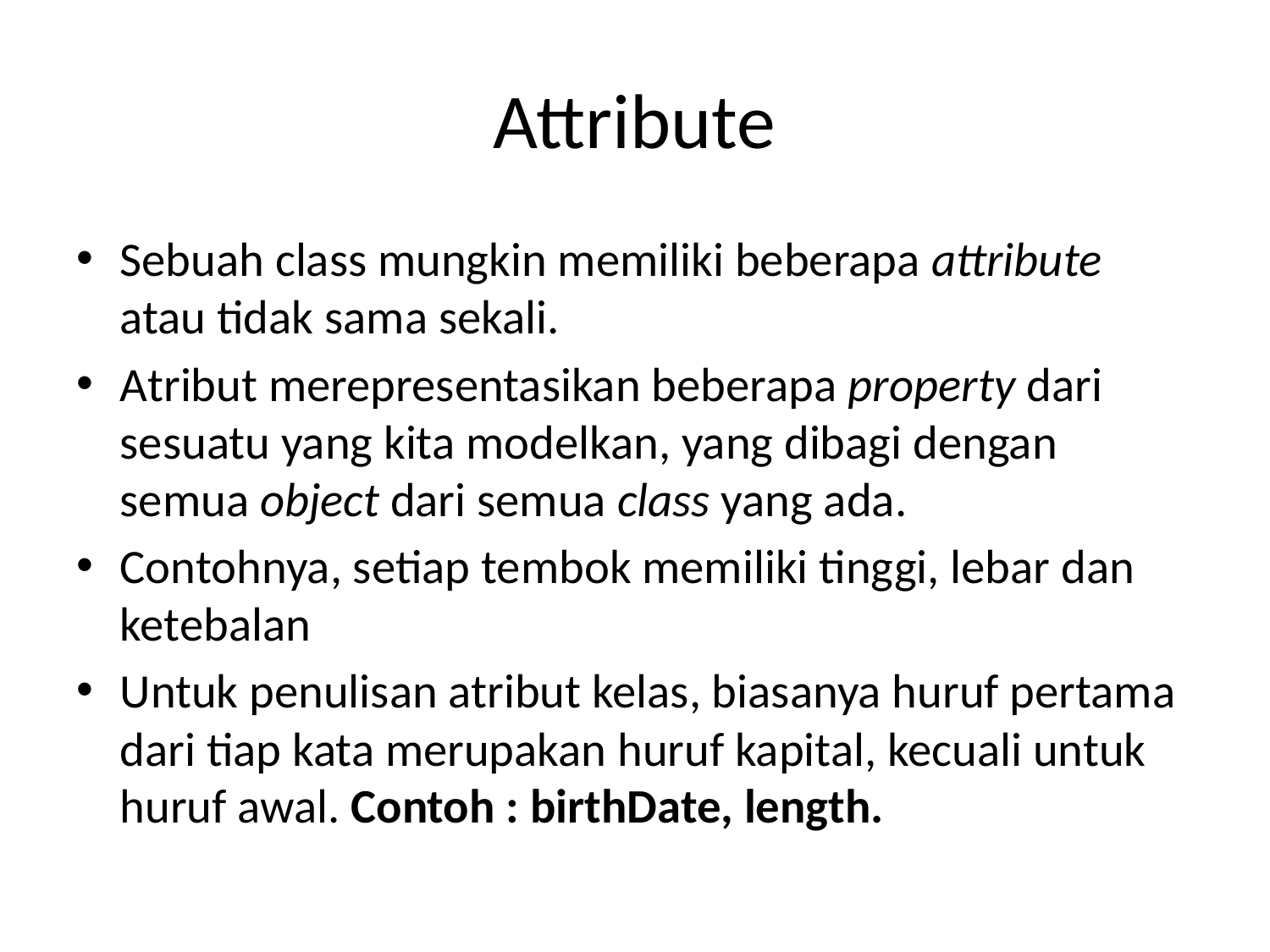

# Attribute
Sebuah class mungkin memiliki beberapa attribute atau tidak sama sekali.
Atribut merepresentasikan beberapa property dari sesuatu yang kita modelkan, yang dibagi dengan semua object dari semua class yang ada.
Contohnya, setiap tembok memiliki tinggi, lebar dan ketebalan
Untuk penulisan atribut kelas, biasanya huruf pertama dari tiap kata merupakan huruf kapital, kecuali untuk huruf awal. Contoh : birthDate, length.